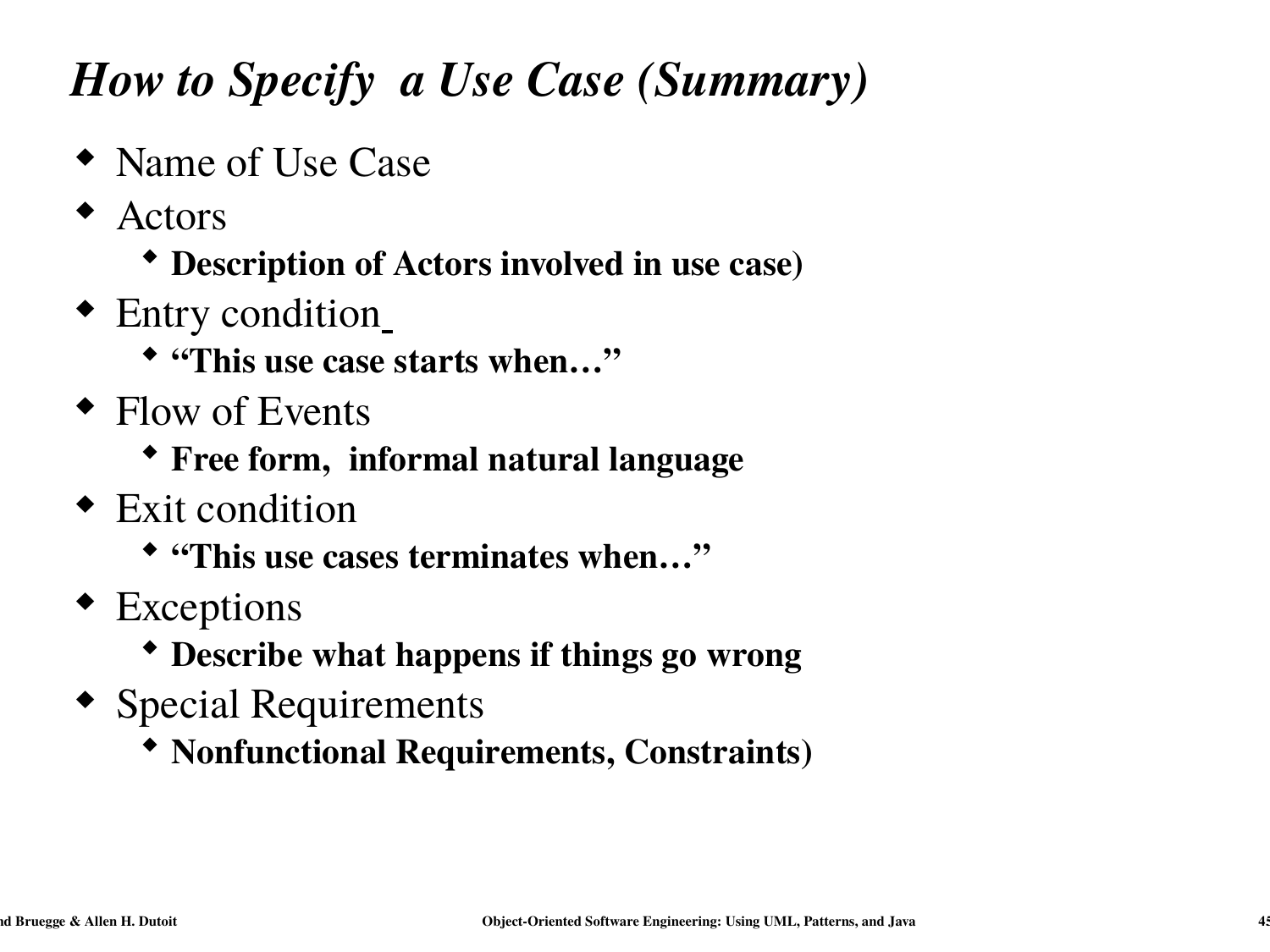

# How to Specify  a Use Case (Summary)
Name of Use Case
Actors
Description of Actors involved in use case)
Entry condition
“This use case starts when…”
Flow of Events
Free form,  informal natural language
Exit condition
“This use cases terminates when…”
Exceptions
Describe what happens if things go wrong
Special Requirements
Nonfunctional Requirements, Constraints)